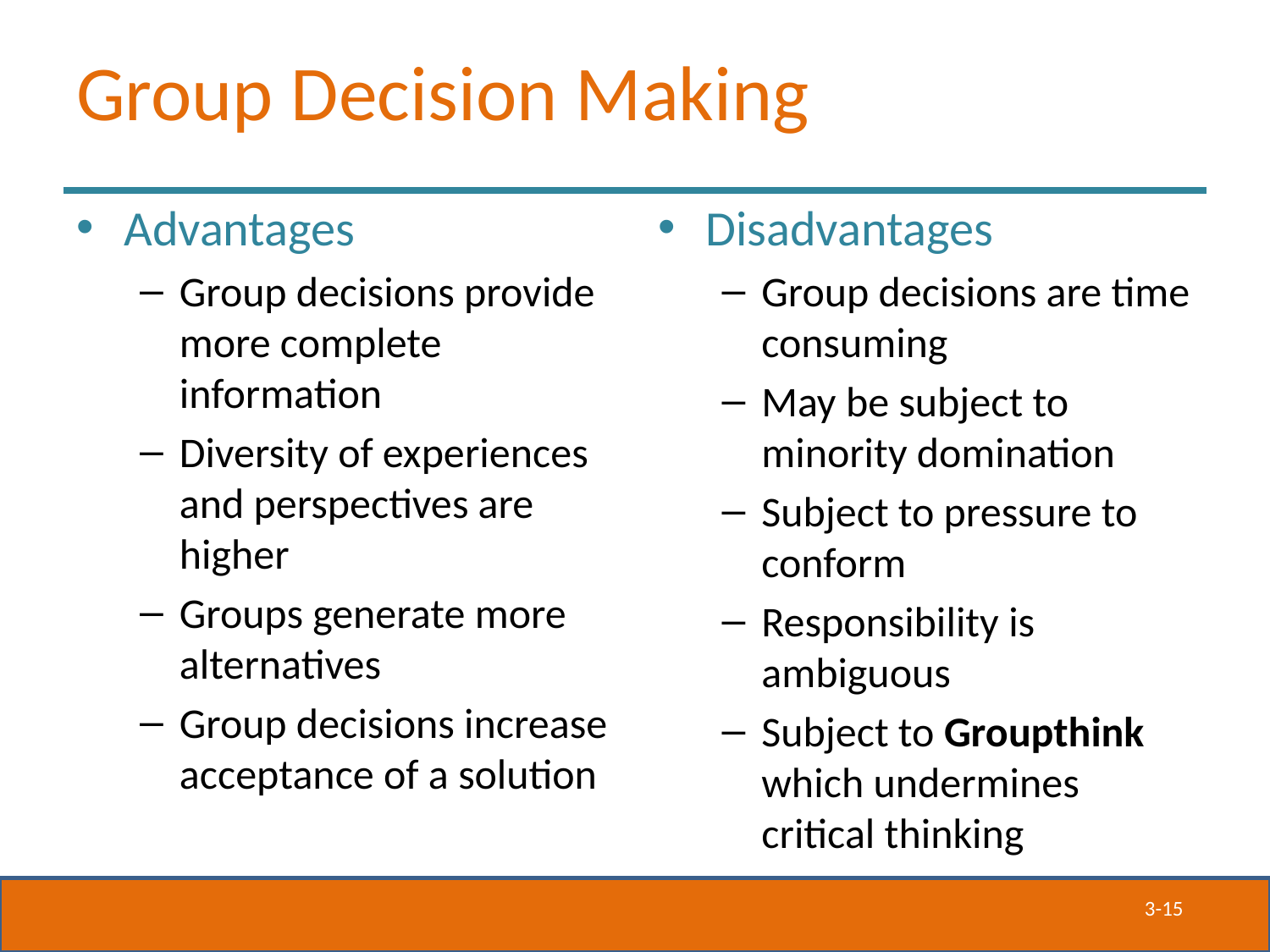

# Group Decision Making
Advantages
Group decisions provide more complete information
Diversity of experiences and perspectives are higher
Groups generate more alternatives
Group decisions increase acceptance of a solution

Disadvantages
Group decisions are time consuming
May be subject to minority domination
Subject to pressure to conform
Responsibility is ambiguous
Subject to Groupthink  which undermines critical thinking